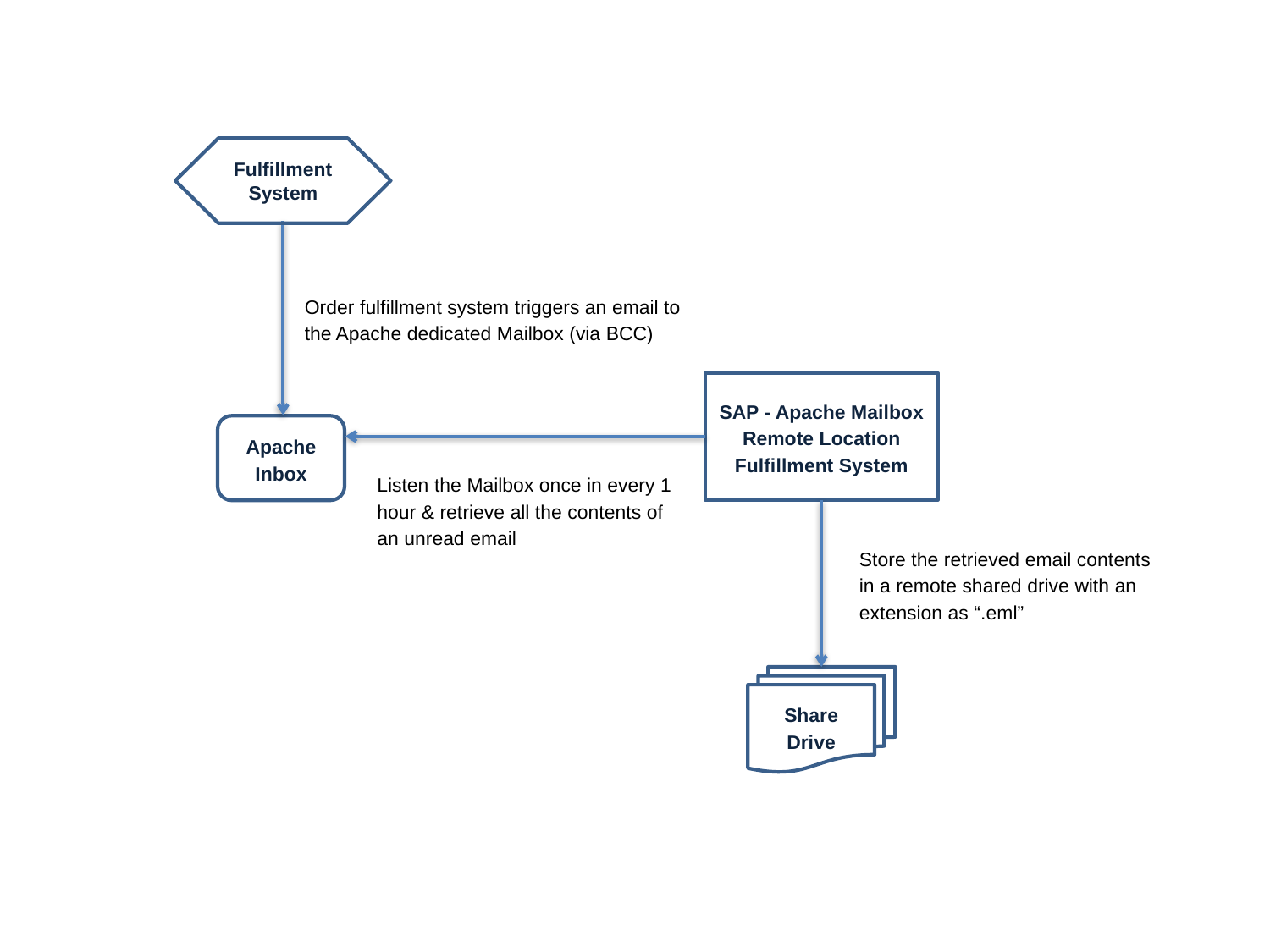

Fulfillment System
Order fulfillment system triggers an email to the Apache dedicated Mailbox (via BCC)
SAP - Apache Mailbox Remote Location Fulfillment System
Apache Inbox
Listen the Mailbox once in every 1 hour & retrieve all the contents of an unread email
Store the retrieved email contents in a remote shared drive with an extension as “.eml”
Share Drive